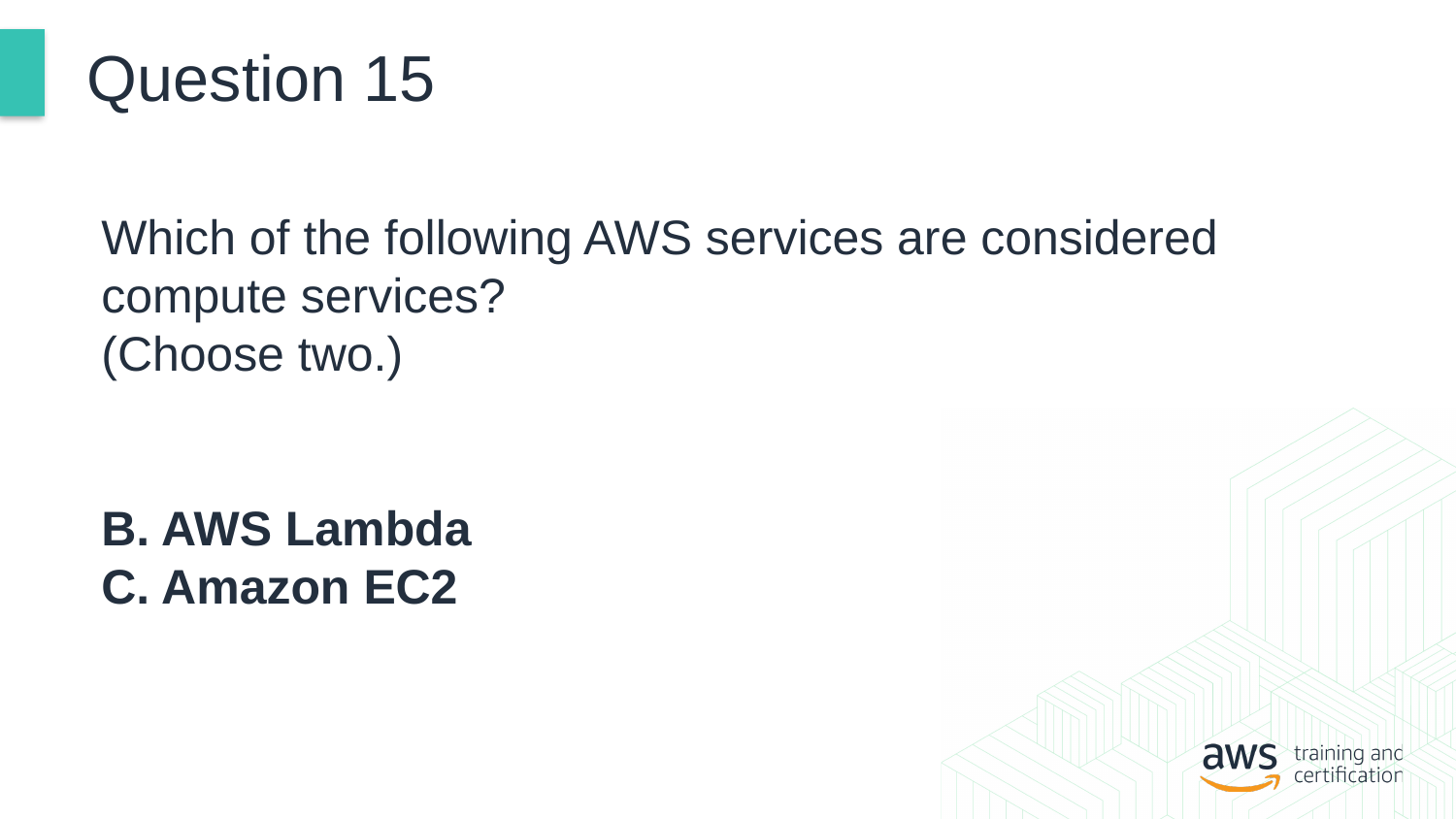

# Question 15
Which of the following AWS services are considered compute services?
(Choose two.)

B. AWS Lambda
C. Amazon EC2